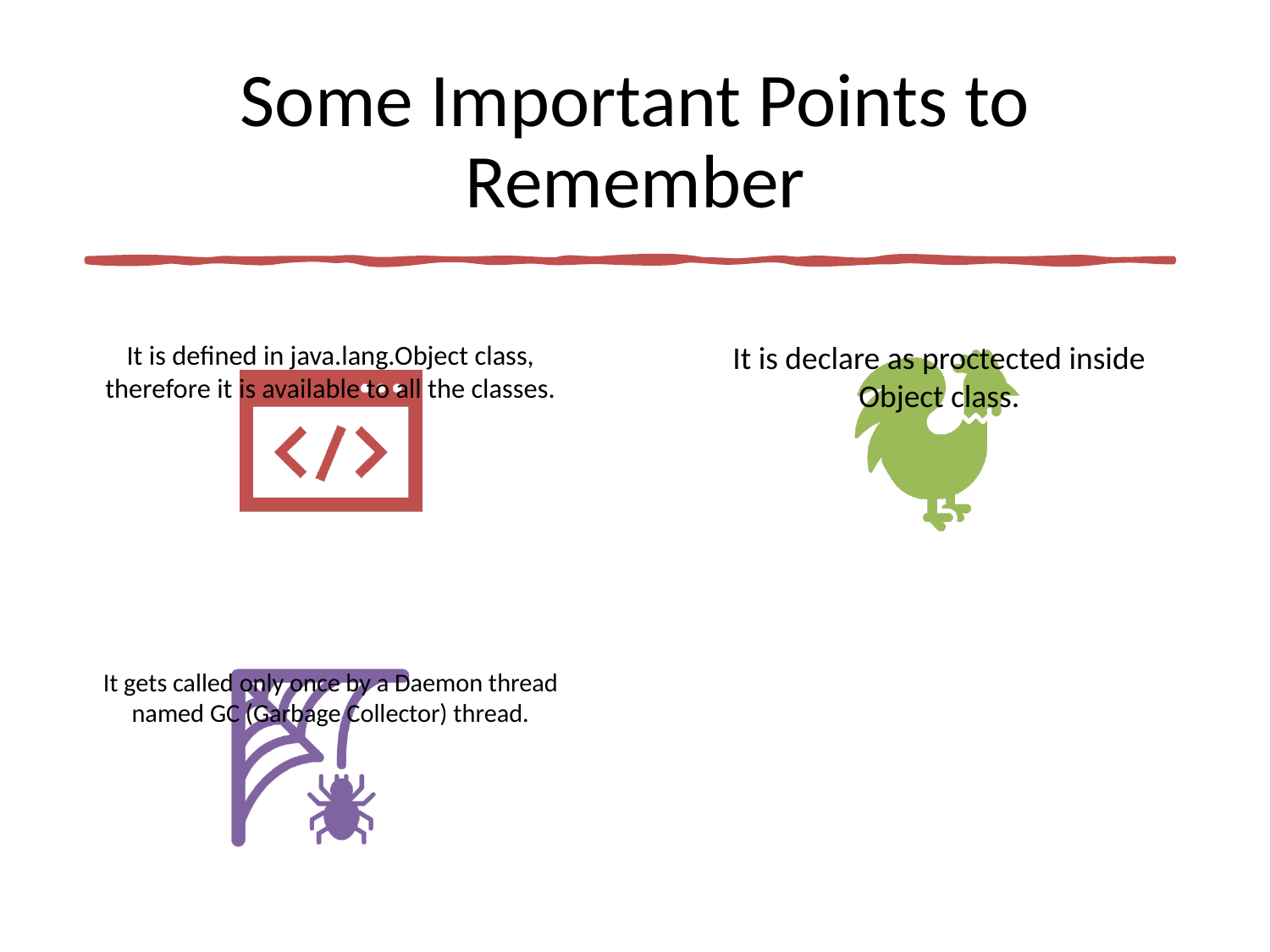

# Some Important Points to Remember

It is defined in java.lang.Object class, therefore it is available to all the classes.
It is declare as proctected inside Object class.
It gets called only once by a Daemon thread named GC (Garbage Collector) thread.